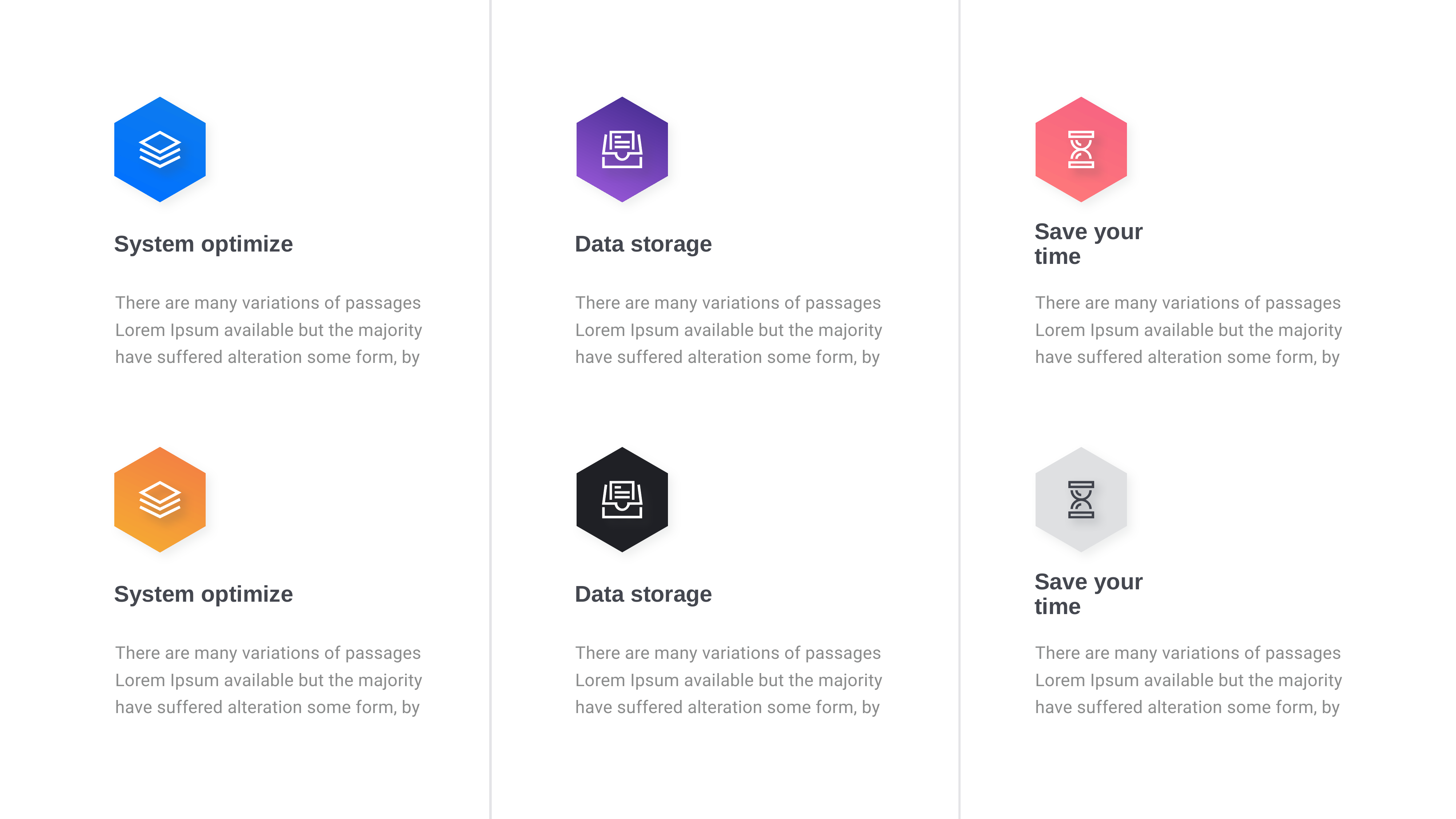

System optimize
Data storage
Save your time
There are many variations of passages
Lorem Ipsum available but the majority
have suffered alteration some form, by
There are many variations of passages
Lorem Ipsum available but the majority
have suffered alteration some form, by
There are many variations of passages
Lorem Ipsum available but the majority
have suffered alteration some form, by

System optimize
Data storage
Save your time
There are many variations of passages
Lorem Ipsum available but the majority
have suffered alteration some form, by
There are many variations of passages
Lorem Ipsum available but the majority
have suffered alteration some form, by
There are many variations of passages
Lorem Ipsum available but the majority
have suffered alteration some form, by